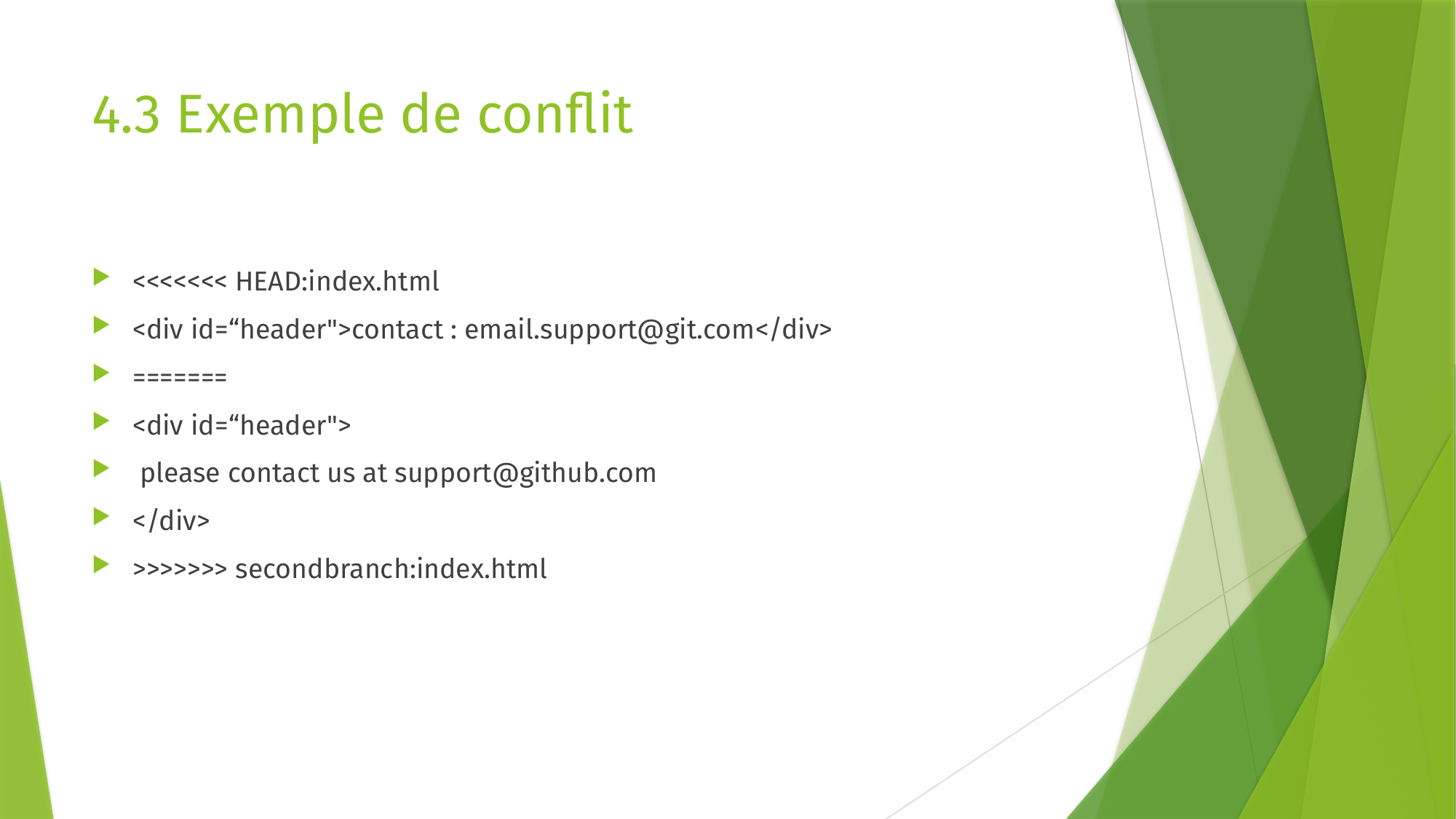

# 4.3 Exemple de conflit
<<<<<<< HEAD:index.html
<div id=“header">contact : email.support@git.com</div>
=======
<div id=“header">
 please contact us at support@github.com
</div>
>>>>>>> secondbranch:index.html